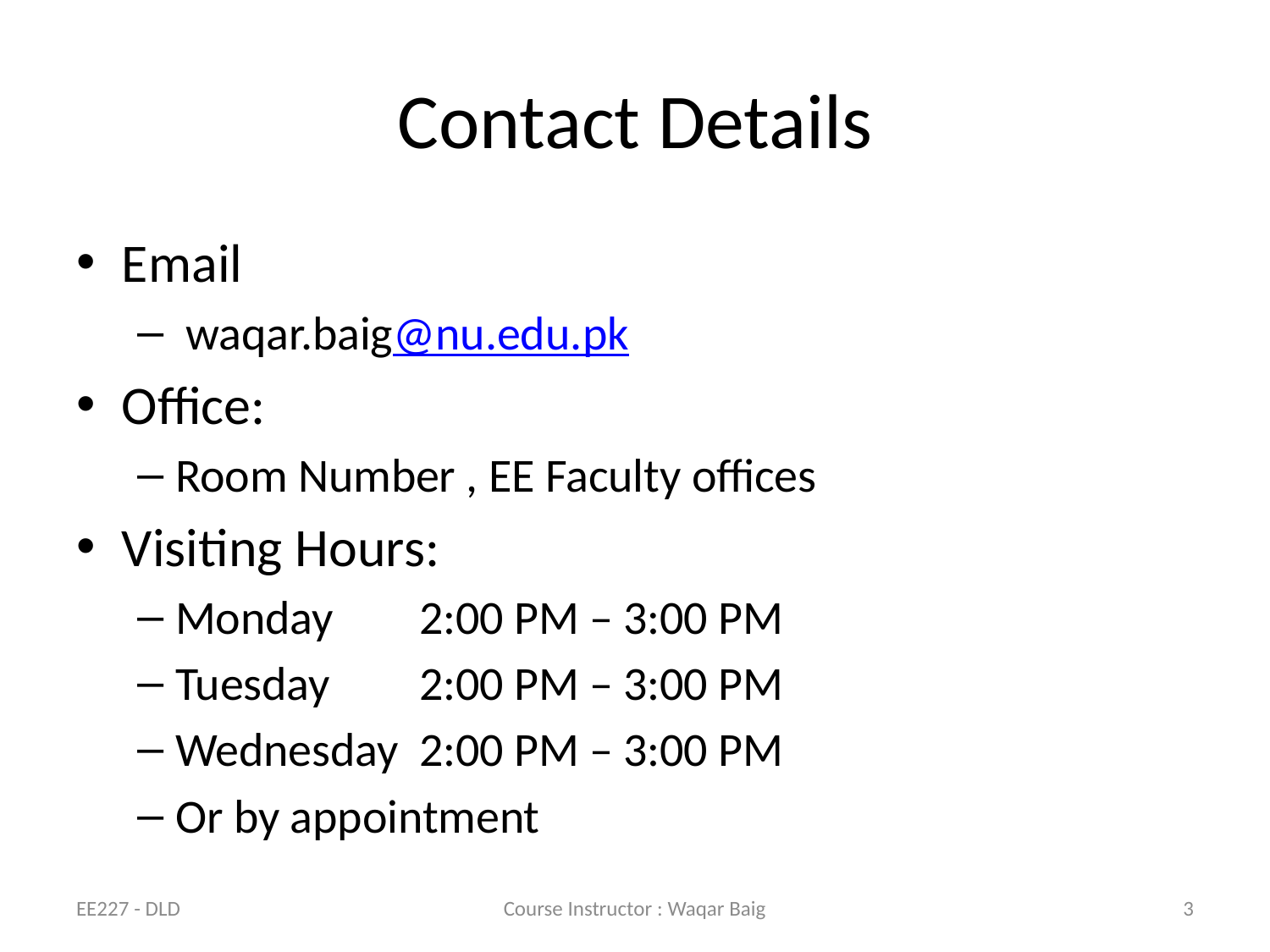

# Contact Details
Email
 waqar.baig@nu.edu.pk
Office:
Room Number , EE Faculty offices
Visiting Hours:
Monday	2:00 PM – 3:00 PM
Tuesday	2:00 PM – 3:00 PM
Wednesday	2:00 PM – 3:00 PM
Or by appointment
EE227 - DLD
Course Instructor : Waqar Baig
3